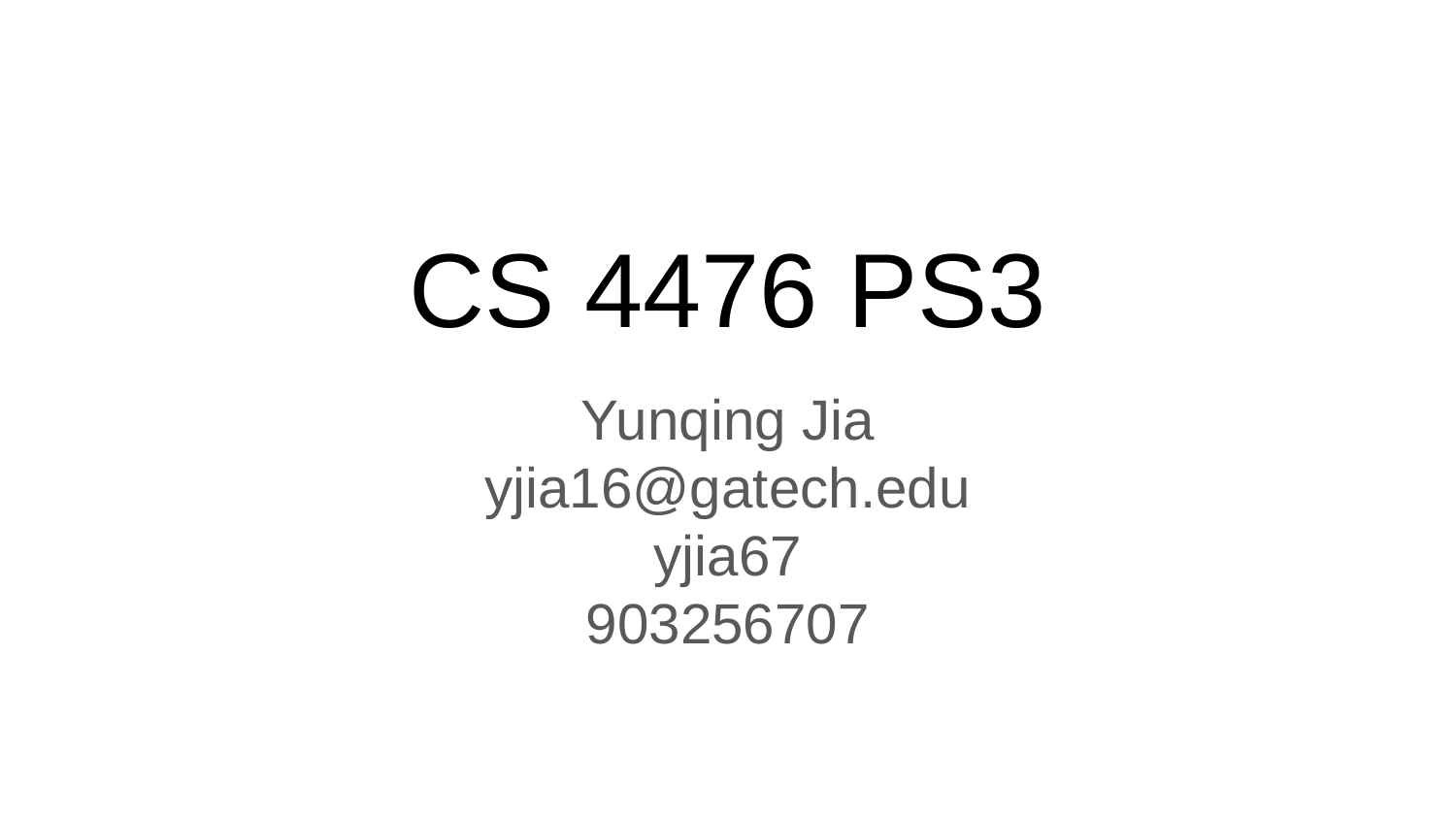

# CS 4476 PS3
Yunqing Jia
yjia16@gatech.edu
yjia67
903256707